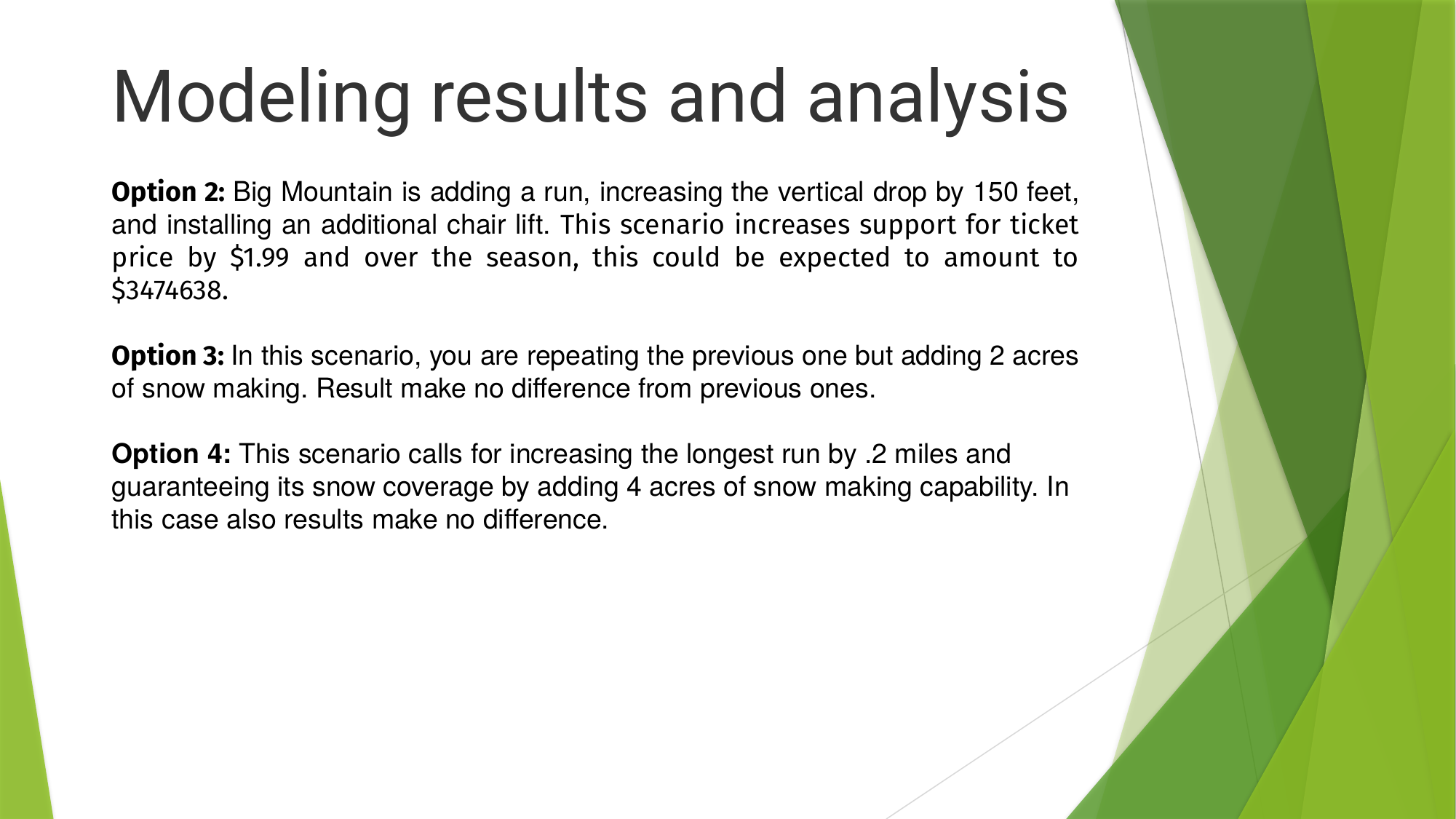

Modeling results and analysis
Option 2: Big Mountain is adding a run, increasing the vertical drop by 150 feet, and installing an additional chair lift. This scenario increases support for ticket price by $1.99 and over the season, this could be expected to amount to $3474638.

Option 3: In this scenario, you are repeating the previous one but adding 2 acres of snow making. Result make no difference from previous ones.

Option 4: This scenario calls for increasing the longest run by .2 miles and guaranteeing its snow coverage by adding 4 acres of snow making capability. In this case also results make no difference.